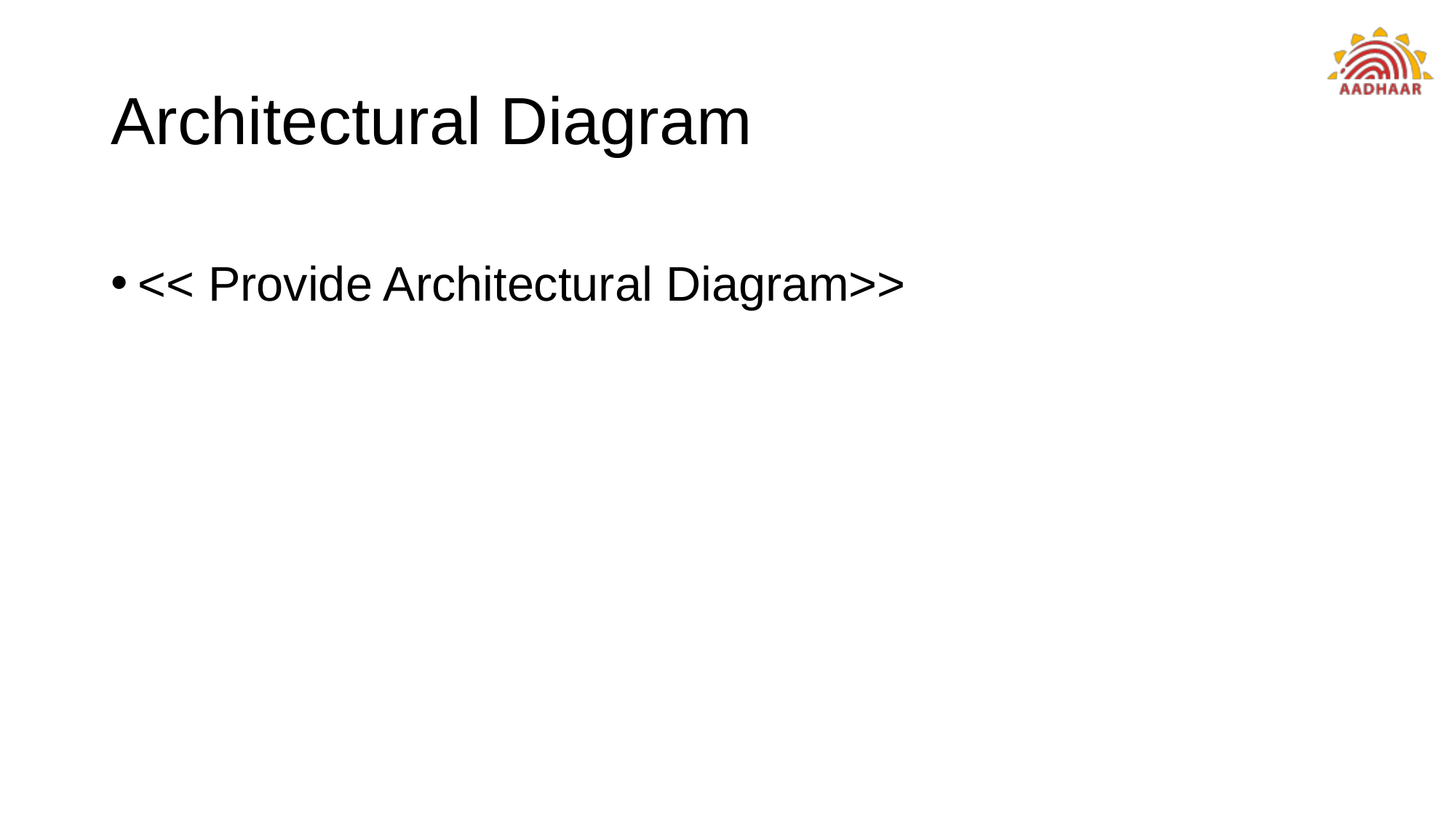

# Architectural Diagram
<< Provide Architectural Diagram>>